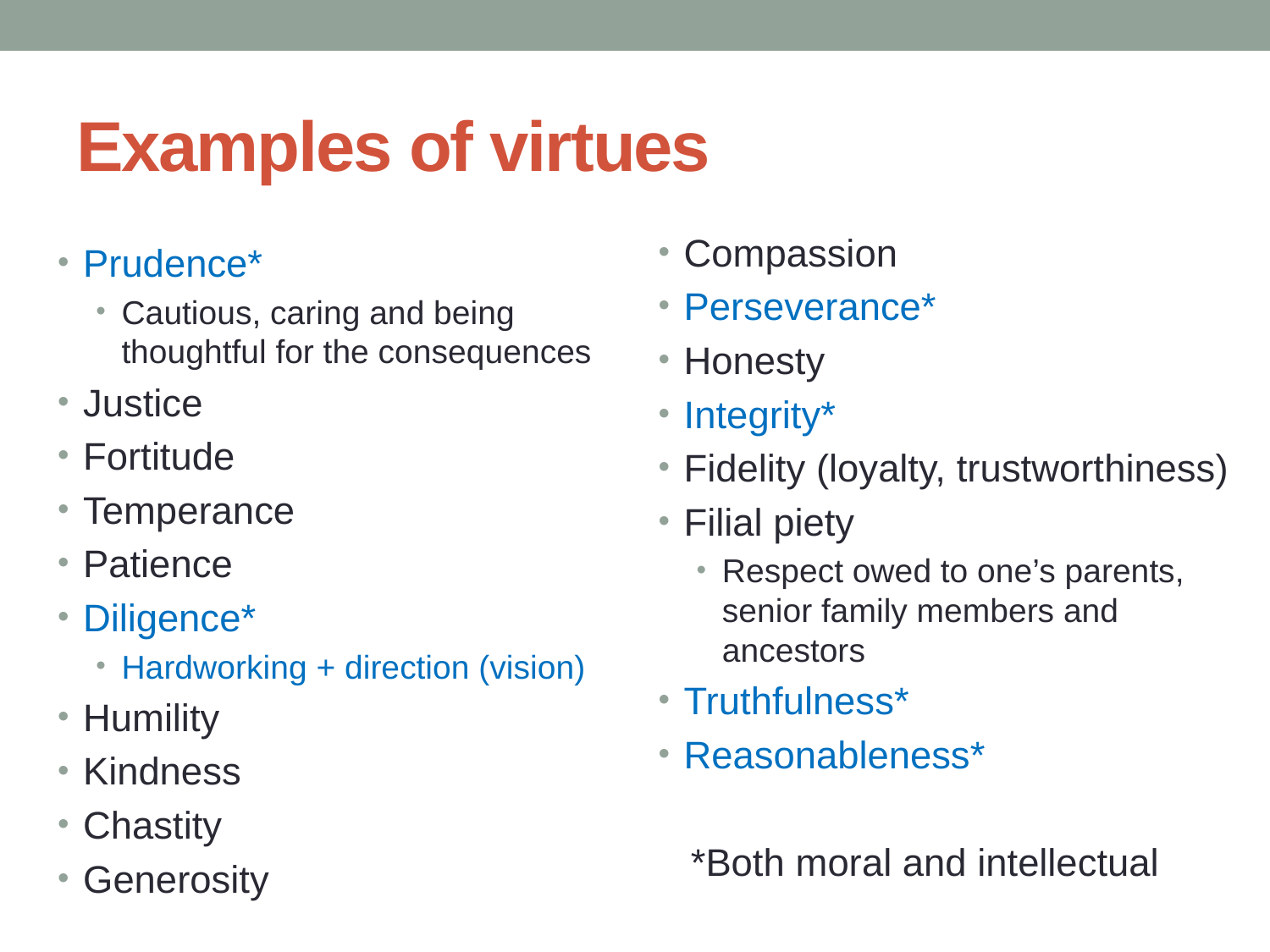

# Examples of virtues
Compassion
Perseverance*
Honesty
Integrity*
Fidelity (loyalty, trustworthiness)
Filial piety
Respect owed to one’s parents, senior family members and ancestors
Truthfulness*
Reasonableness*

   *Both moral and intellectual
Prudence*
Cautious, caring and being thoughtful for the consequences
Justice
Fortitude
Temperance
Patience
Diligence*
Hardworking + direction (vision)
Humility
Kindness
Chastity
Generosity